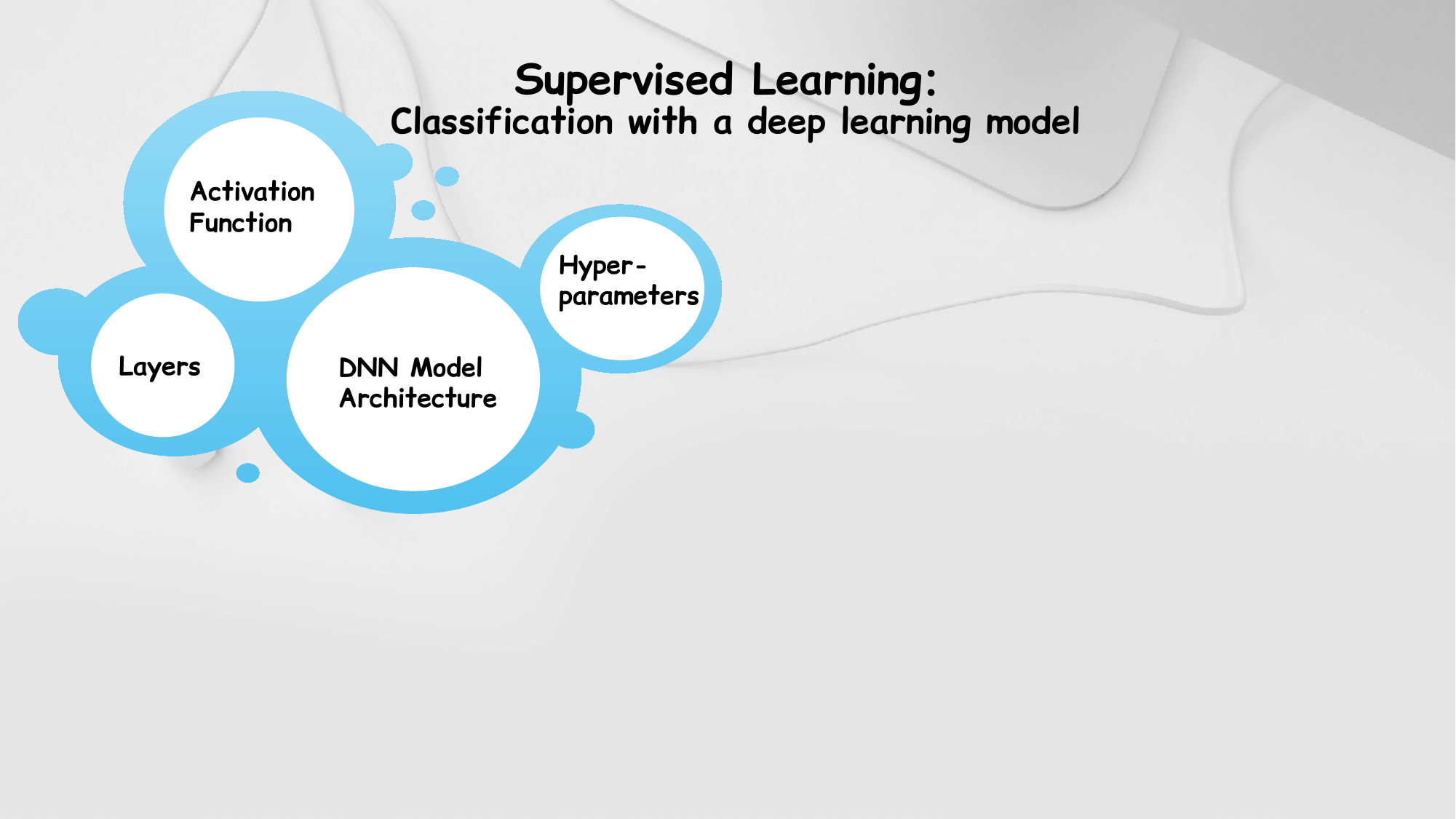

# Supervised Learning: Classification with a deep learning model

Activation Function

Hyper-
parameters

Layers
DNN Model Architecture